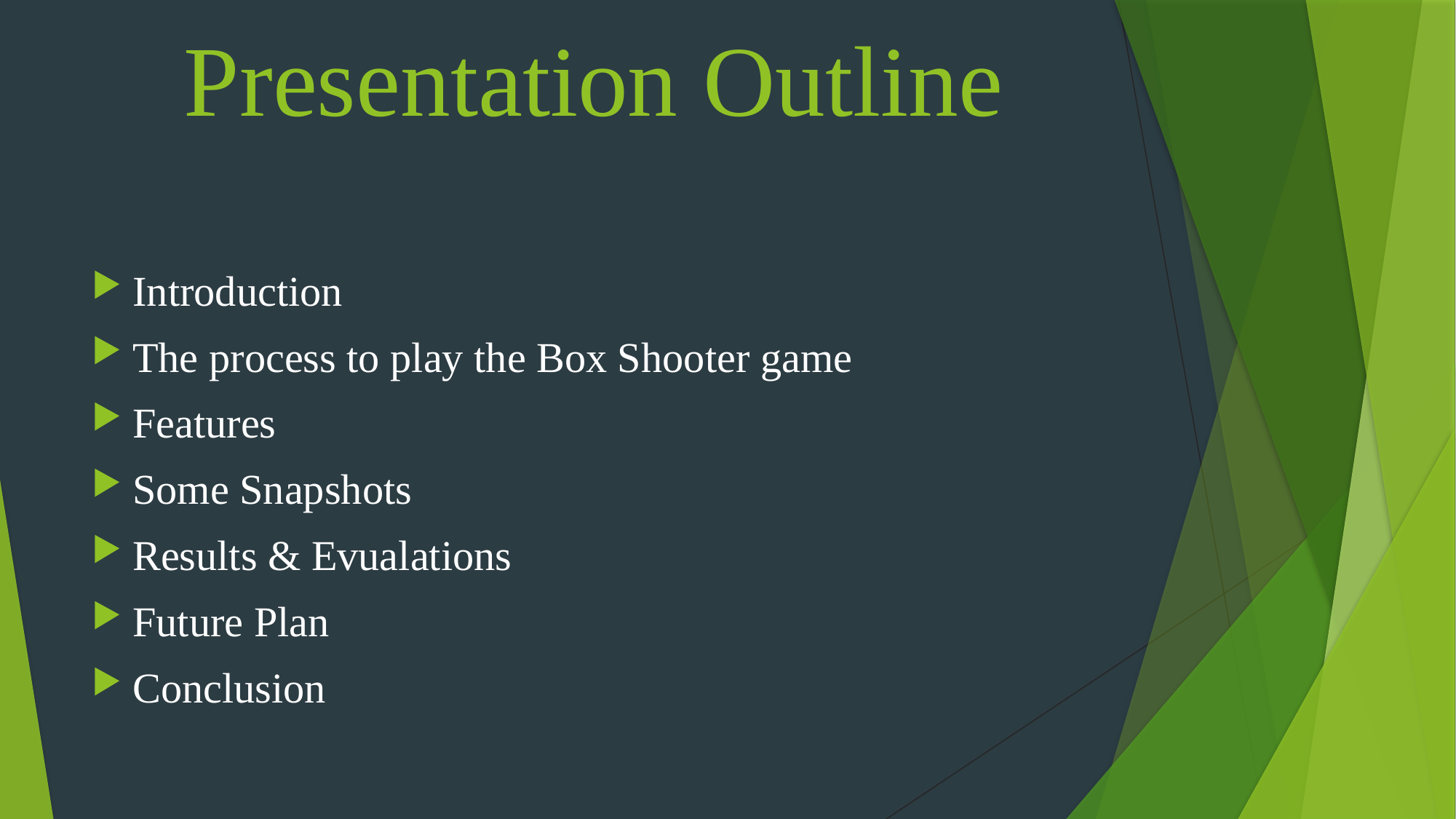

# Presentation Outline
Introduction
The process to play the Box Shooter game
Features
Some Snapshots
Results & Evualations
Future Plan
Conclusion